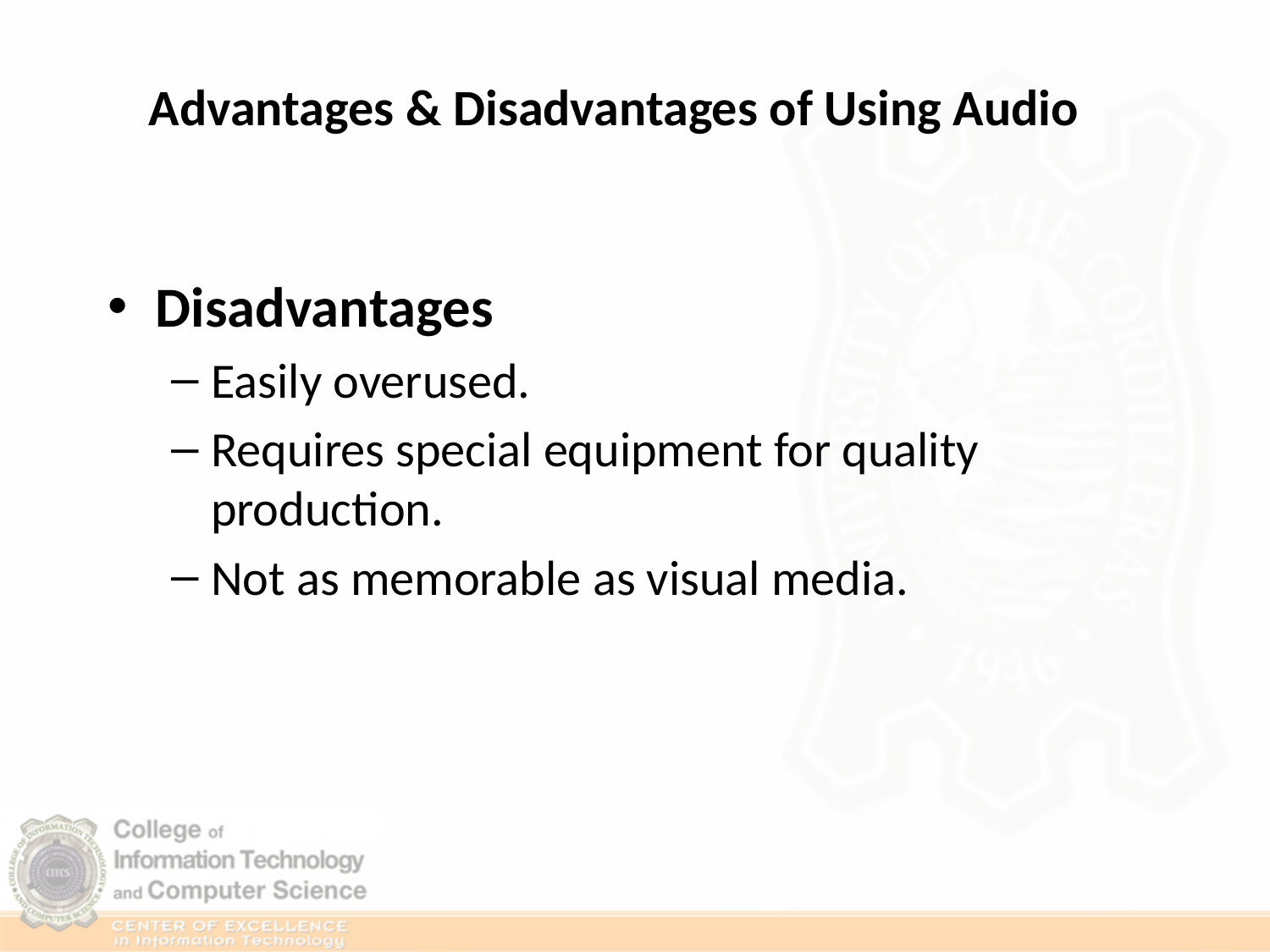

# Advantages & Disadvantages of Using Audio
Disadvantages
Easily overused.
Requires special equipment for quality production.
Not as memorable as visual media.